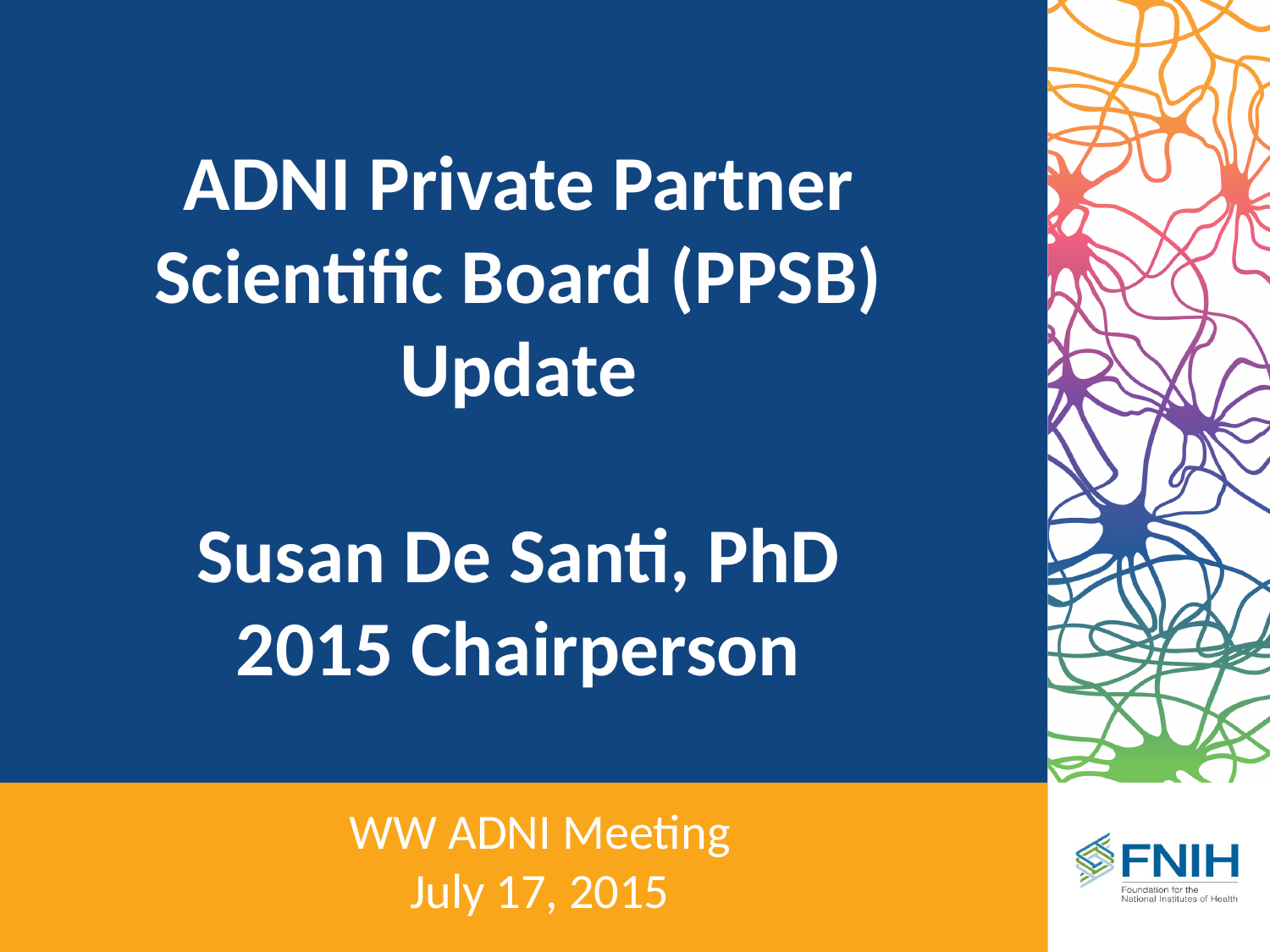

# ADNI Private Partner Scientific Board (PPSB) Update Susan De Santi, PhD 2015 Chairperson
WW ADNI Meeting
July 17, 2015